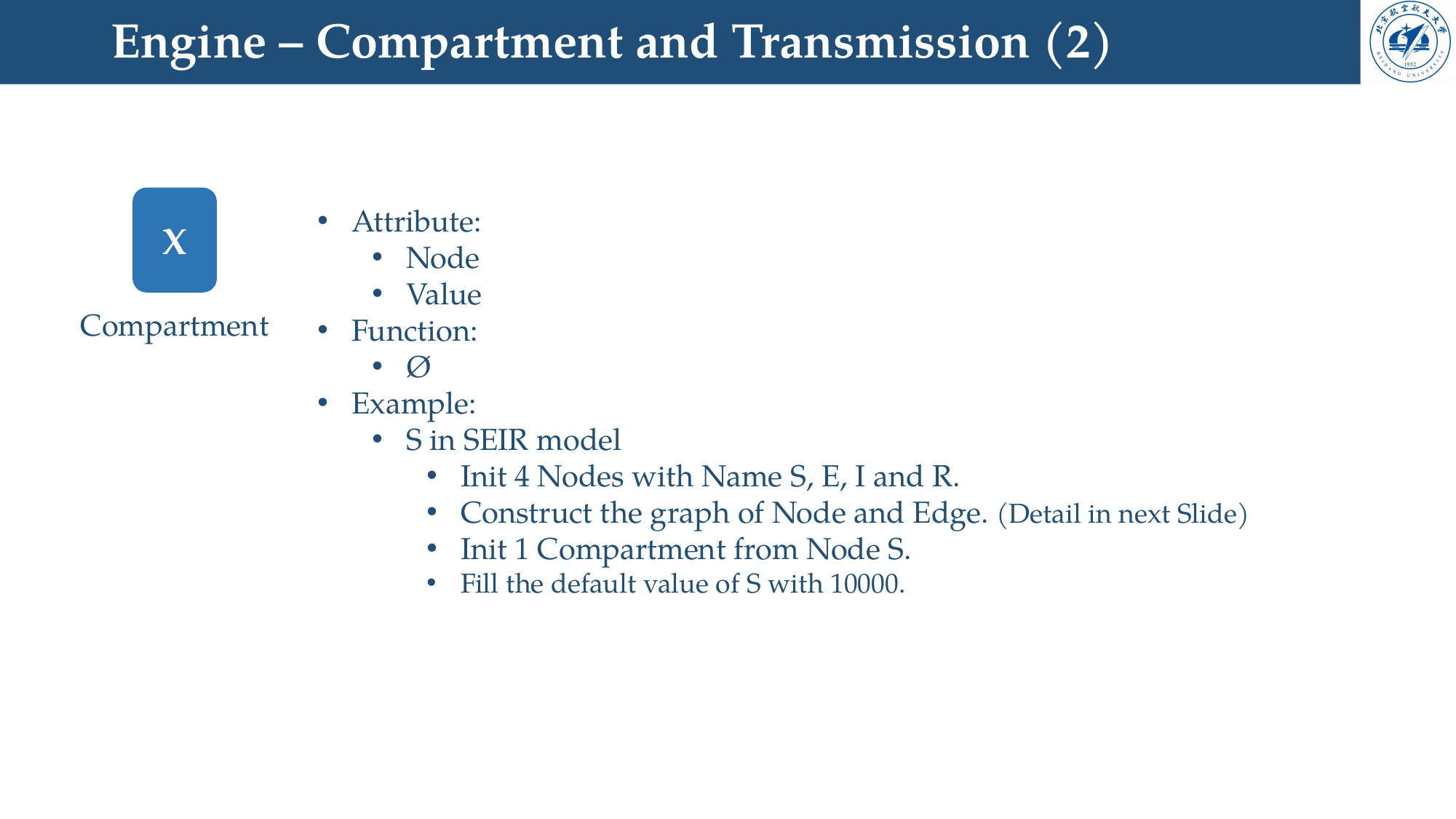

# Engine – Compartment and Transmission (2)
X
Attribute:
Node
Value
Function:
Ø
Example:
S in SEIR model
Init 4 Nodes with Name S, E, I and R.
Construct the graph of Node and Edge. (Detail in next Slide)
Init 1 Compartment from Node S.
Fill the default value of S with 10000.
Compartment